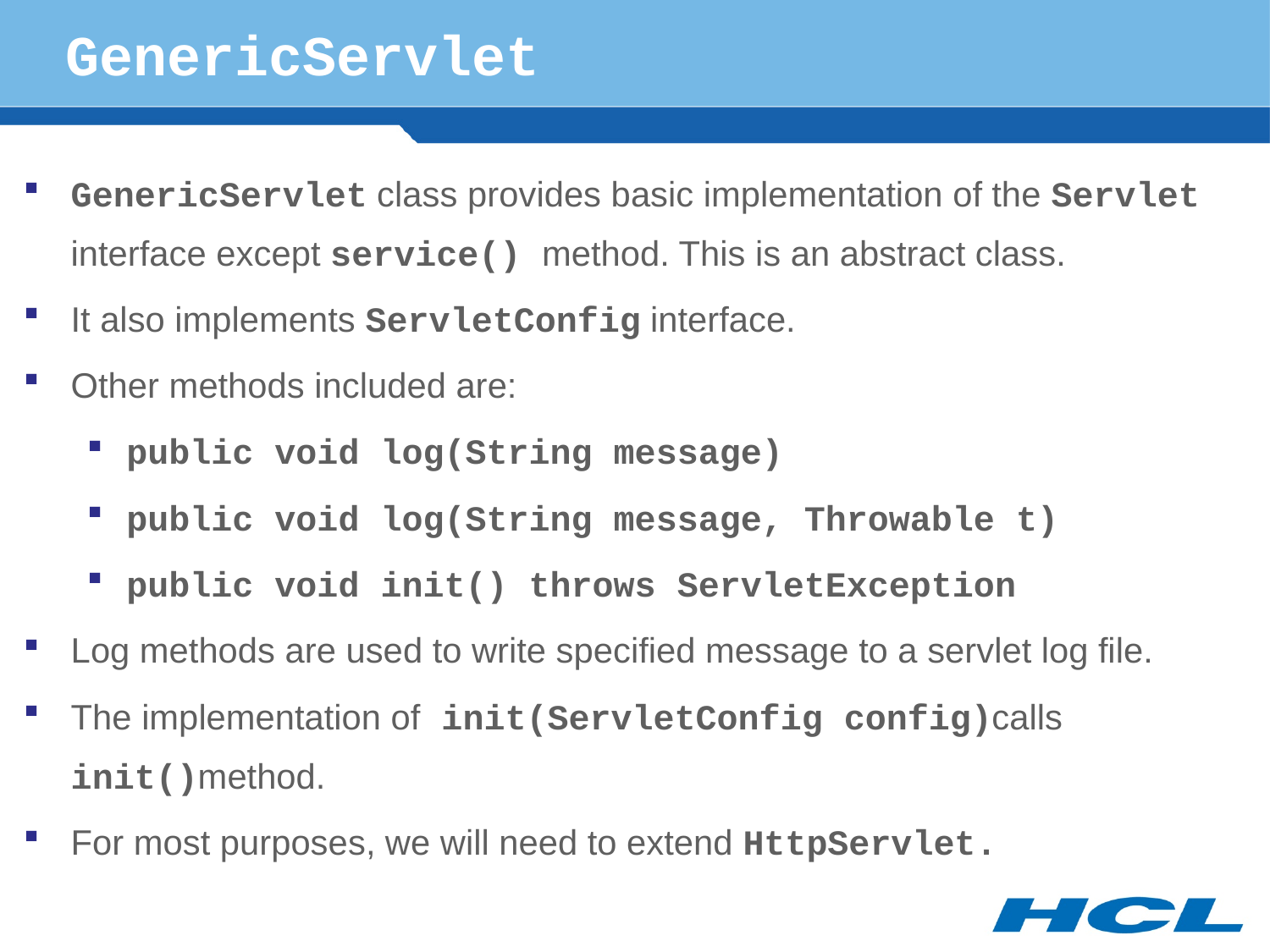

# GenericServlet
GenericServlet class provides basic implementation of the Servlet interface except service() method. This is an abstract class.
It also implements ServletConfig interface.
Other methods included are:
public void log(String message)
public void log(String message, Throwable t)
public void init() throws ServletException
Log methods are used to write specified message to a servlet log file.
The implementation of init(ServletConfig config)calls init()method.
For most purposes, we will need to extend HttpServlet.